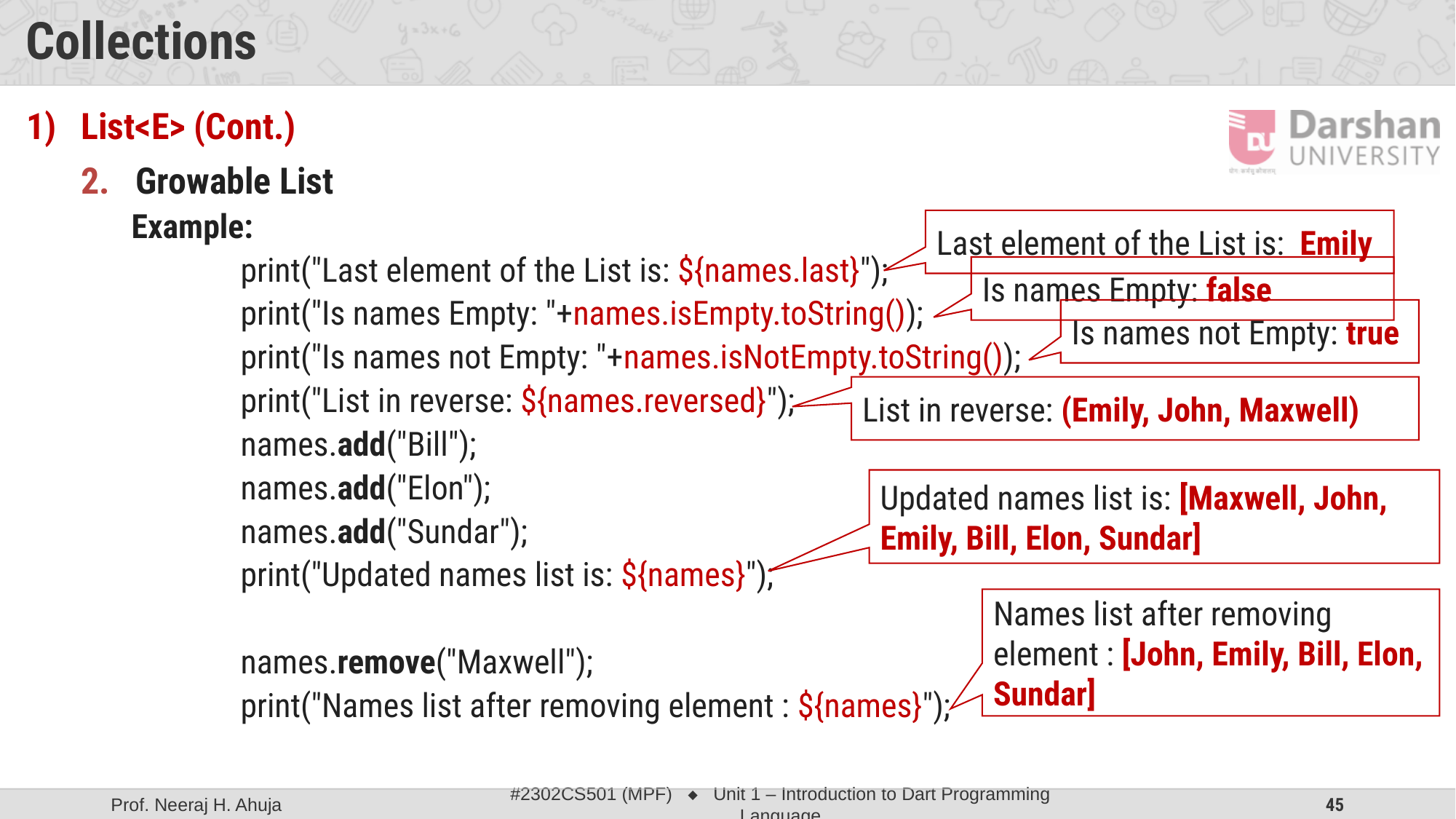

# Collections
List<E> (Cont.)
Growable List
Example:
print("Last element of the List is: ${names.last}");
print("Is names Empty: "+names.isEmpty.toString());
print("Is names not Empty: "+names.isNotEmpty.toString());
print("List in reverse: ${names.reversed}");
names.add("Bill");
names.add("Elon");
names.add("Sundar");
print("Updated names list is: ${names}");

names.remove("Maxwell");
print("Names list after removing element : ${names}");
Last element of the List is:  Emily
Is names Empty: false
Is names not Empty: true
List in reverse: (Emily, John, Maxwell)
Updated names list is: [Maxwell, John, Emily, Bill, Elon, Sundar]
Names list after removing element : [John, Emily, Bill, Elon, Sundar]